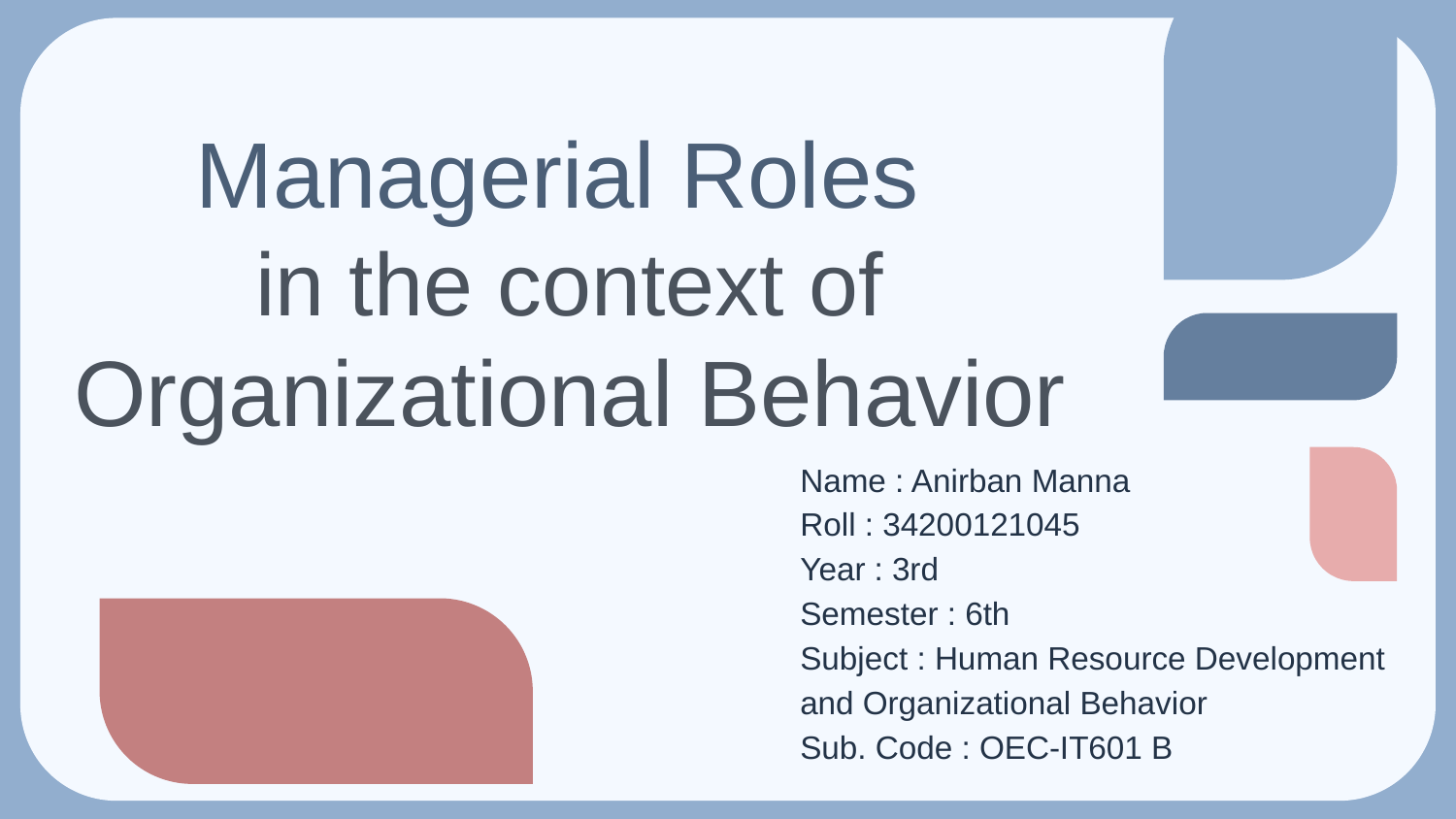

# Managerial Roles in the context of Organizational Behavior
Name : Anirban Manna
Roll : 34200121045
Year : 3rd
Semester : 6th
Subject : Human Resource Development and Organizational Behavior
Sub. Code : OEC-IT601 B